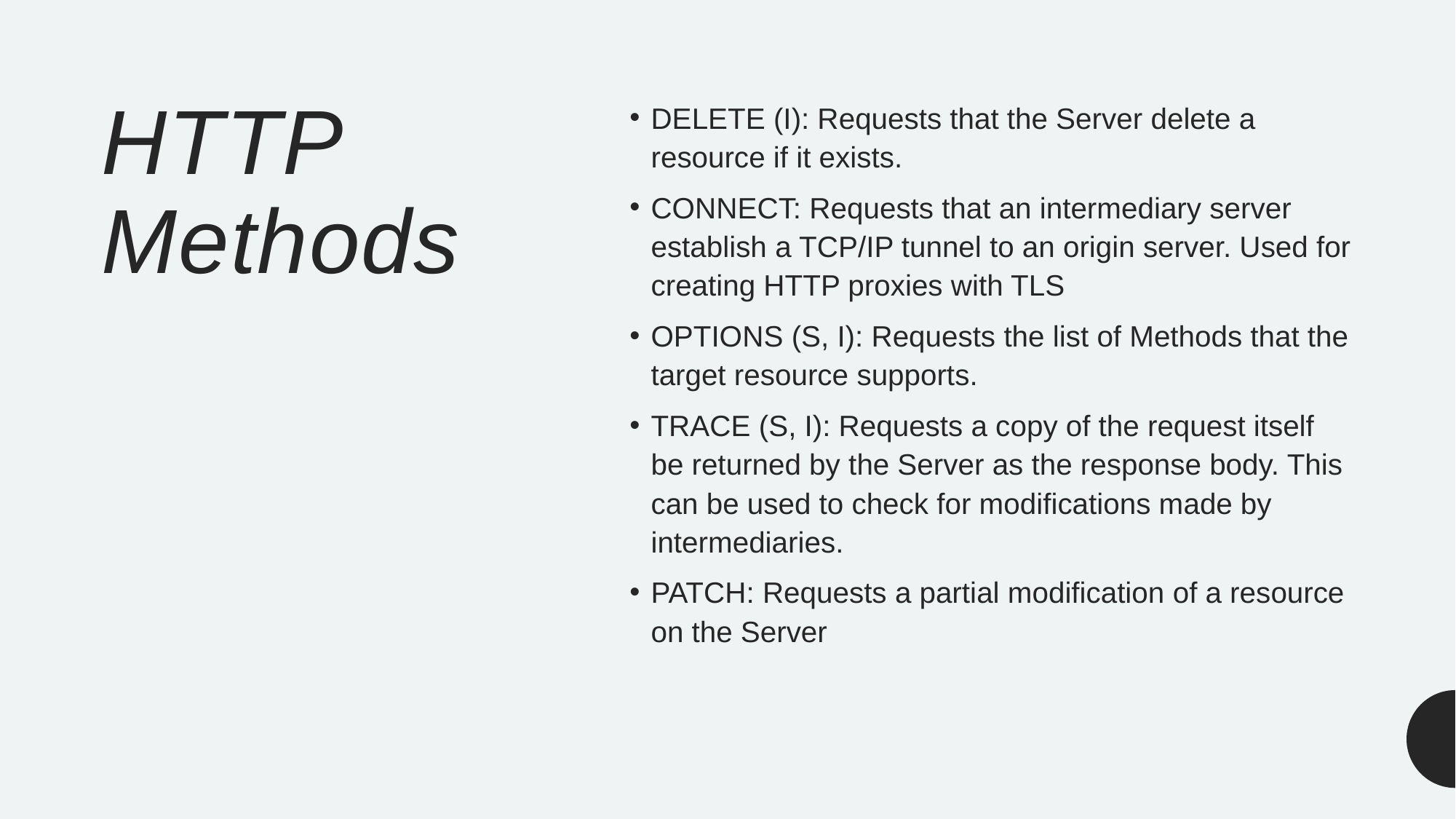

# HTTP Methods
DELETE (I): Requests that the Server delete a resource if it exists.
CONNECT: Requests that an intermediary server establish a TCP/IP tunnel to an origin server. Used for creating HTTP proxies with TLS
OPTIONS (S, I): Requests the list of Methods that the target resource supports.
TRACE (S, I): Requests a copy of the request itself be returned by the Server as the response body. This can be used to check for modifications made by intermediaries.
PATCH: Requests a partial modification of a resource on the Server